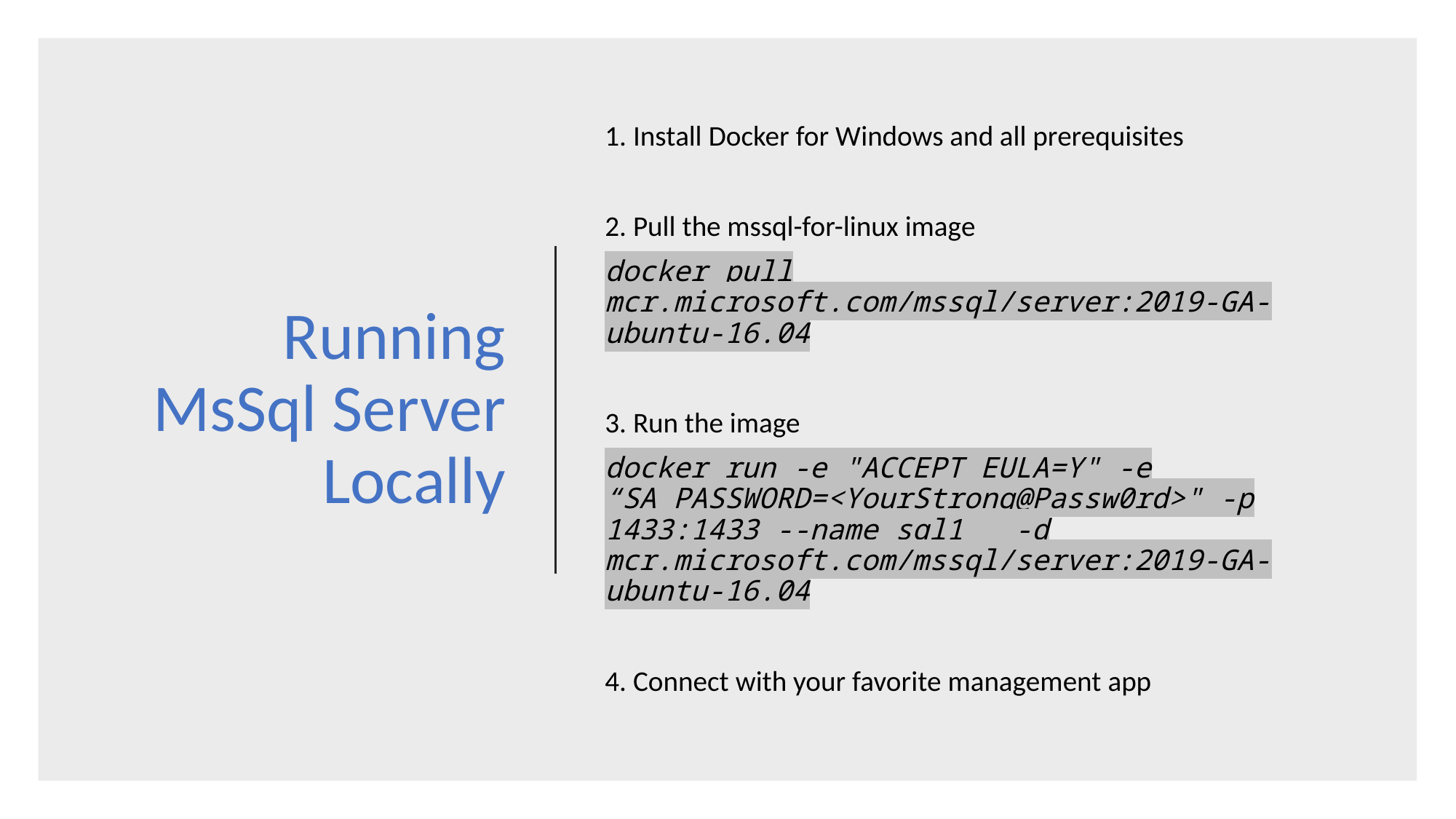

# Running MsSql Server Locally
1. Install Docker for Windows and all prerequisites

2. Pull the mssql-for-linux image
docker pull mcr.microsoft.com/mssql/server:2019-GA-ubuntu-16.04

3. Run the image
docker run -e "ACCEPT_EULA=Y" -e “SA_PASSWORD=<YourStrong@Passw0rd>" -p 1433:1433 --name sql1   -d mcr.microsoft.com/mssql/server:2019-GA-ubuntu-16.04

4. Connect with your favorite management app